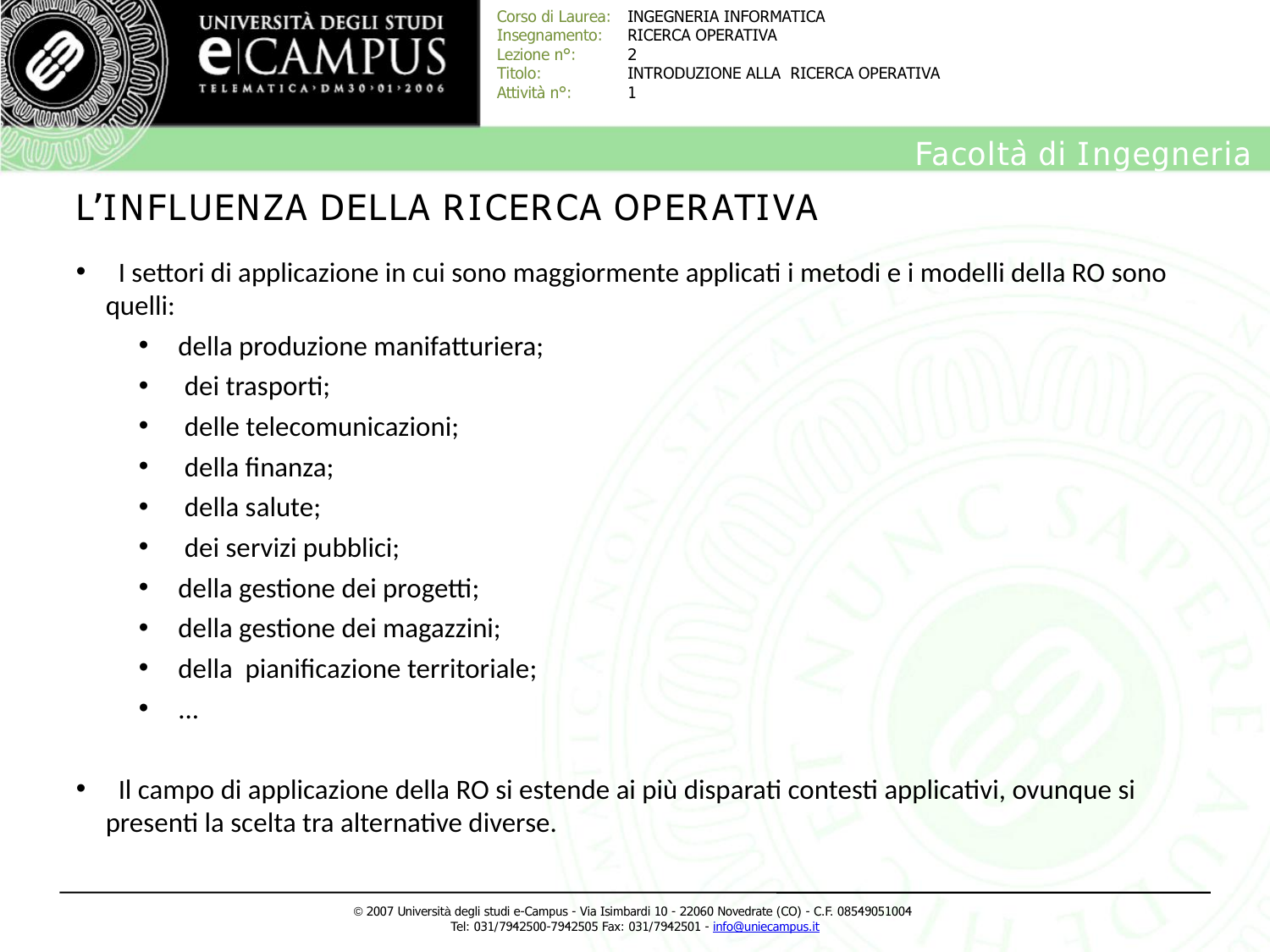

# L’INFLUENZA DELLA RICERCA OPERATIVA
  I settori di applicazione in cui sono maggiormente applicati i metodi e i modelli della RO sono quelli:
della produzione manifatturiera;
 dei trasporti;
 delle telecomunicazioni;
 della finanza;
 della salute;
 dei servizi pubblici;
della gestione dei progetti;
della gestione dei magazzini;
della  pianificazione territoriale;
...

  Il campo di applicazione della RO si estende ai più disparati contesti applicativi, ovunque si presenti la scelta tra alternative diverse.